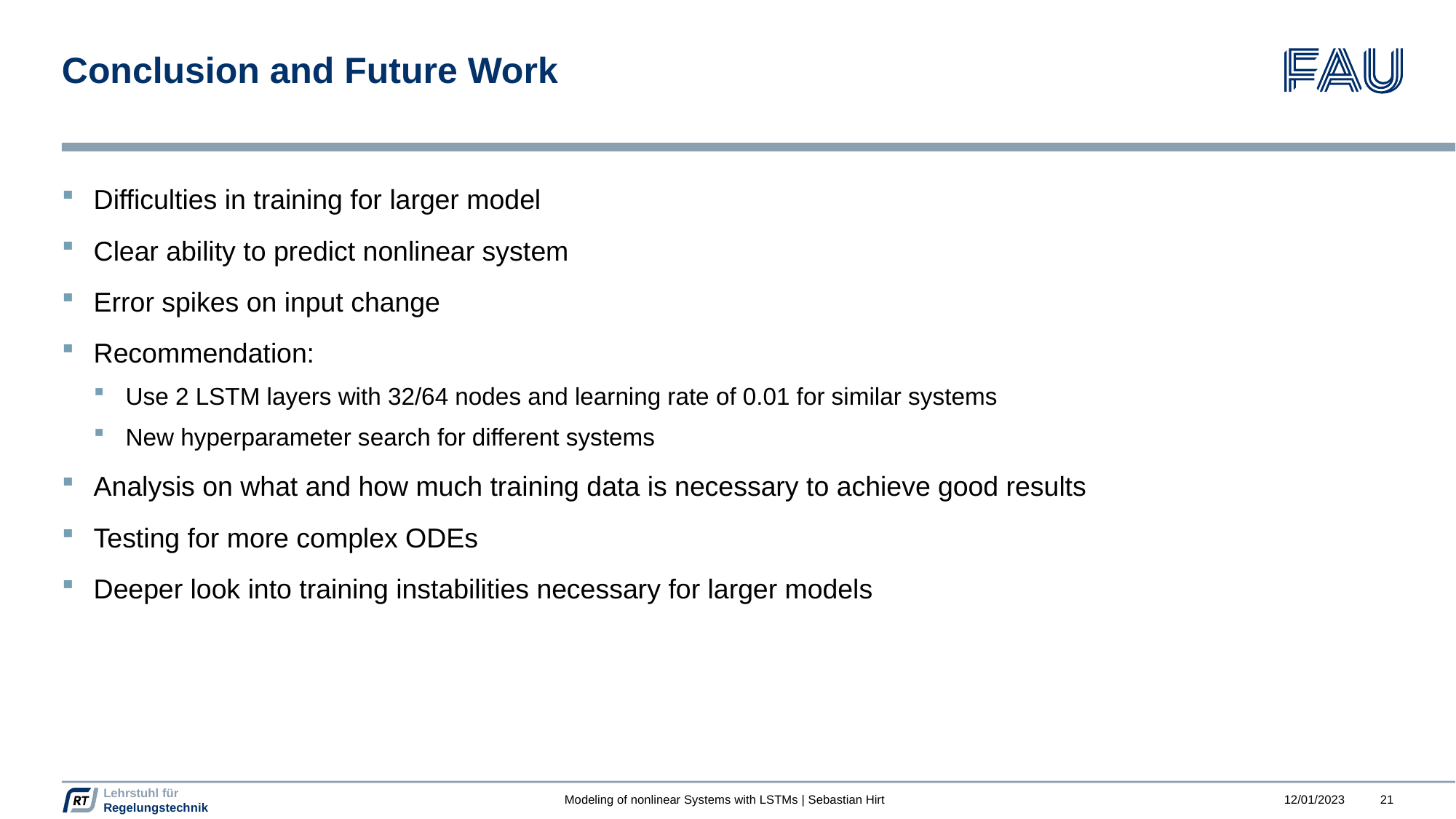

# Conclusion and Future Work
Difficulties in training for larger model
Clear ability to predict nonlinear system
Error spikes on input change
Recommendation:
Use 2 LSTM layers with 32/64 nodes and learning rate of 0.01 for similar systems
New hyperparameter search for different systems
Analysis on what and how much training data is necessary to achieve good results
Testing for more complex ODEs
Deeper look into training instabilities necessary for larger models

Modeling of nonlinear Systems with LSTMs | Sebastian Hirt
12/01/2023
21